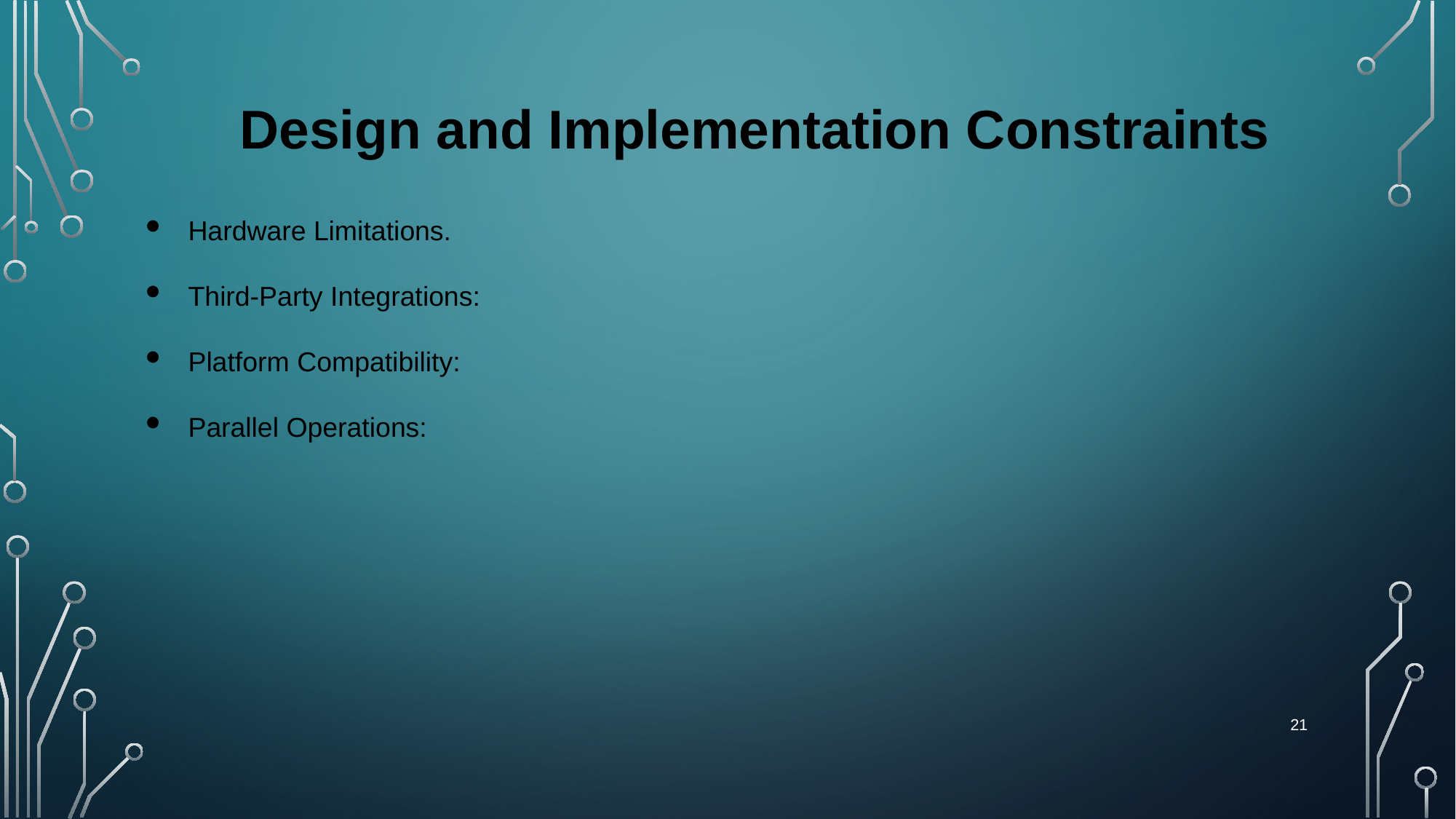

# Design and Implementation Constraints
Hardware Limitations.
Third-Party Integrations:
Platform Compatibility:
Parallel Operations:

21